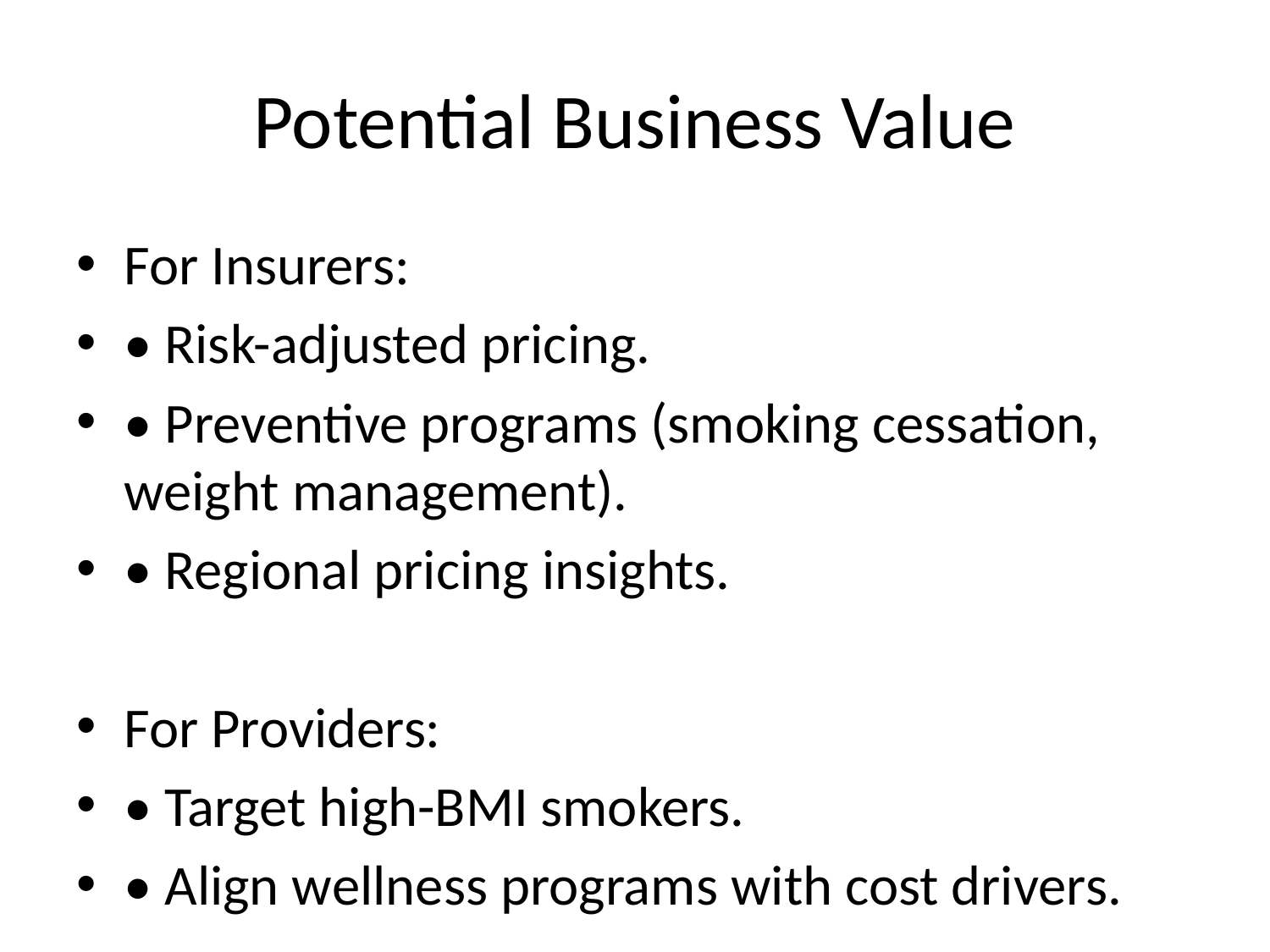

# Potential Business Value
For Insurers:
• Risk-adjusted pricing.
• Preventive programs (smoking cessation, weight management).
• Regional pricing insights.

For Providers:
• Target high-BMI smokers.
• Align wellness programs with cost drivers.